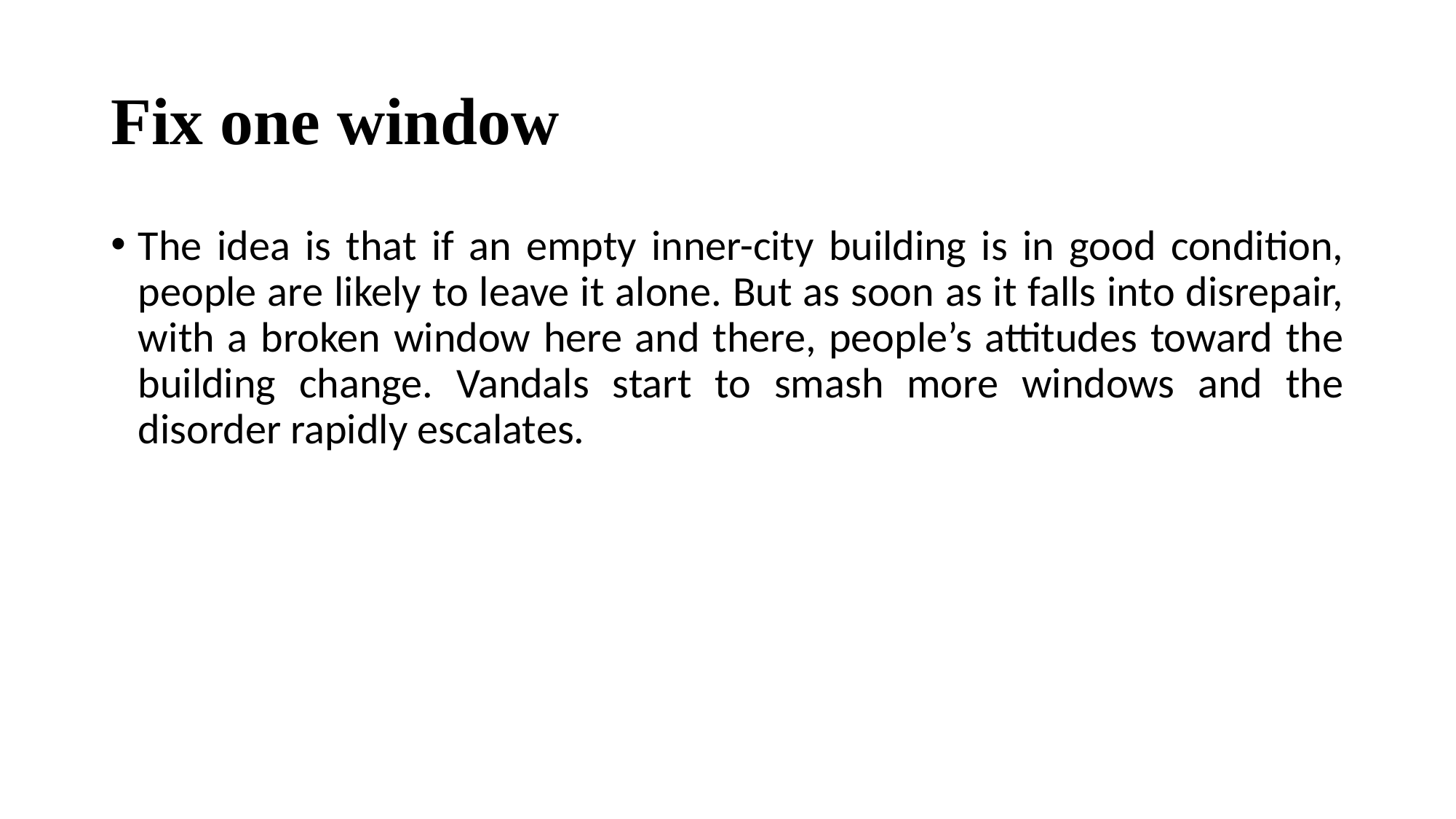

# Fix one window
The idea is that if an empty inner-city building is in good condition, people are likely to leave it alone. But as soon as it falls into disrepair, with a broken window here and there, people’s attitudes toward the building change. Vandals start to smash more windows and the disorder rapidly escalates.